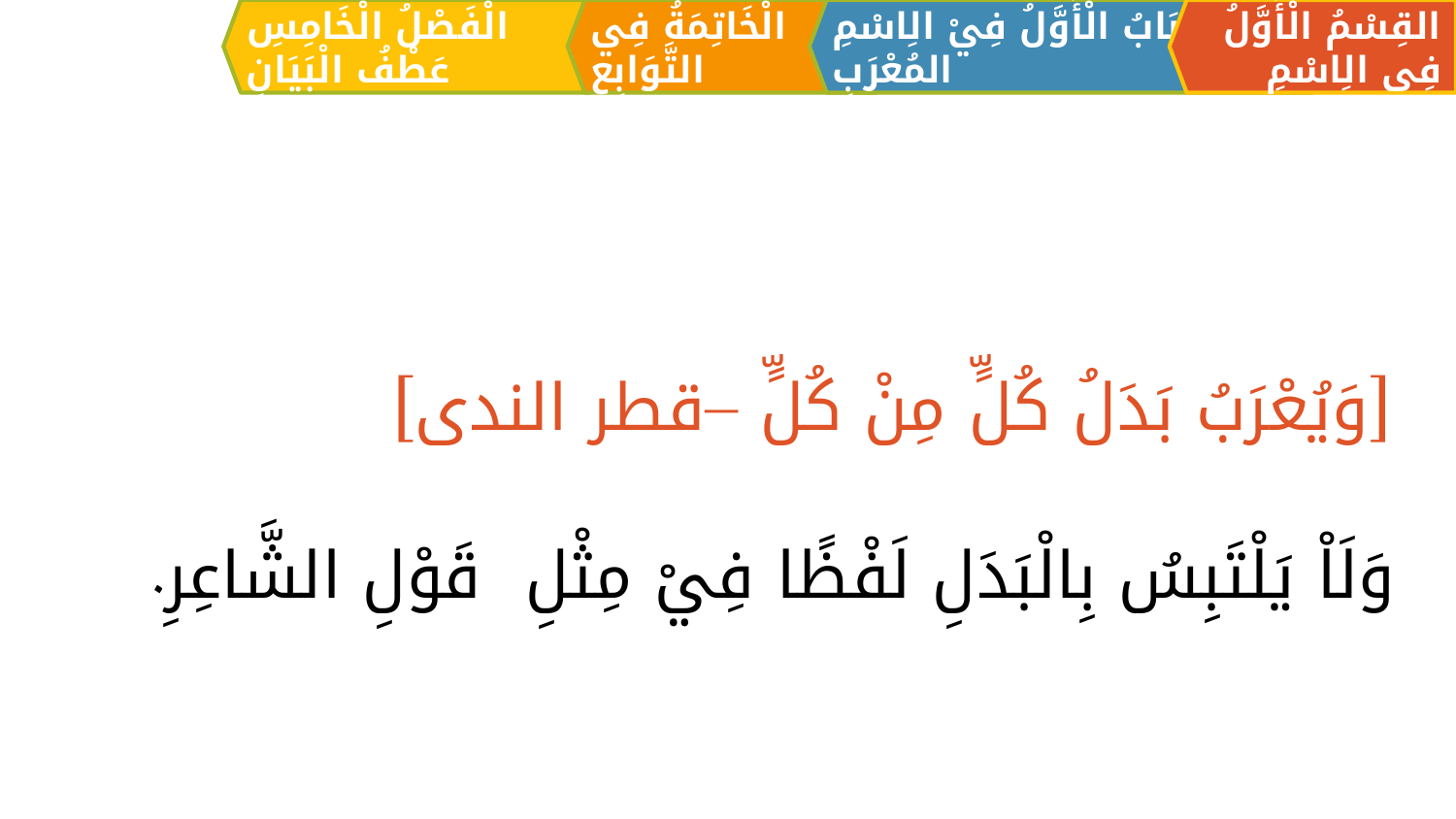

الْفَصْلُ الْخَامِسِ عَطْفُ الْبَيَانِ
الْخَاتِمَةُ فِي التَّوَابِعِ
القِسْمُ الْأَوَّلُ فِي الِاسْمِ
اَلبَابُ الْأَوَّلُ فِيْ الِاسْمِ المُعْرَبِ
[وَيُعْرَبُ بَدَلُ كُلٍّ مِنْ كُلٍّ –قطر الندی]
وَلَاْ يَلْتَبِسُ بِالْبَدَلِ لَفْظًا فِيْ مِثْلِ  قَوْلِ الشَّاعِرِ.